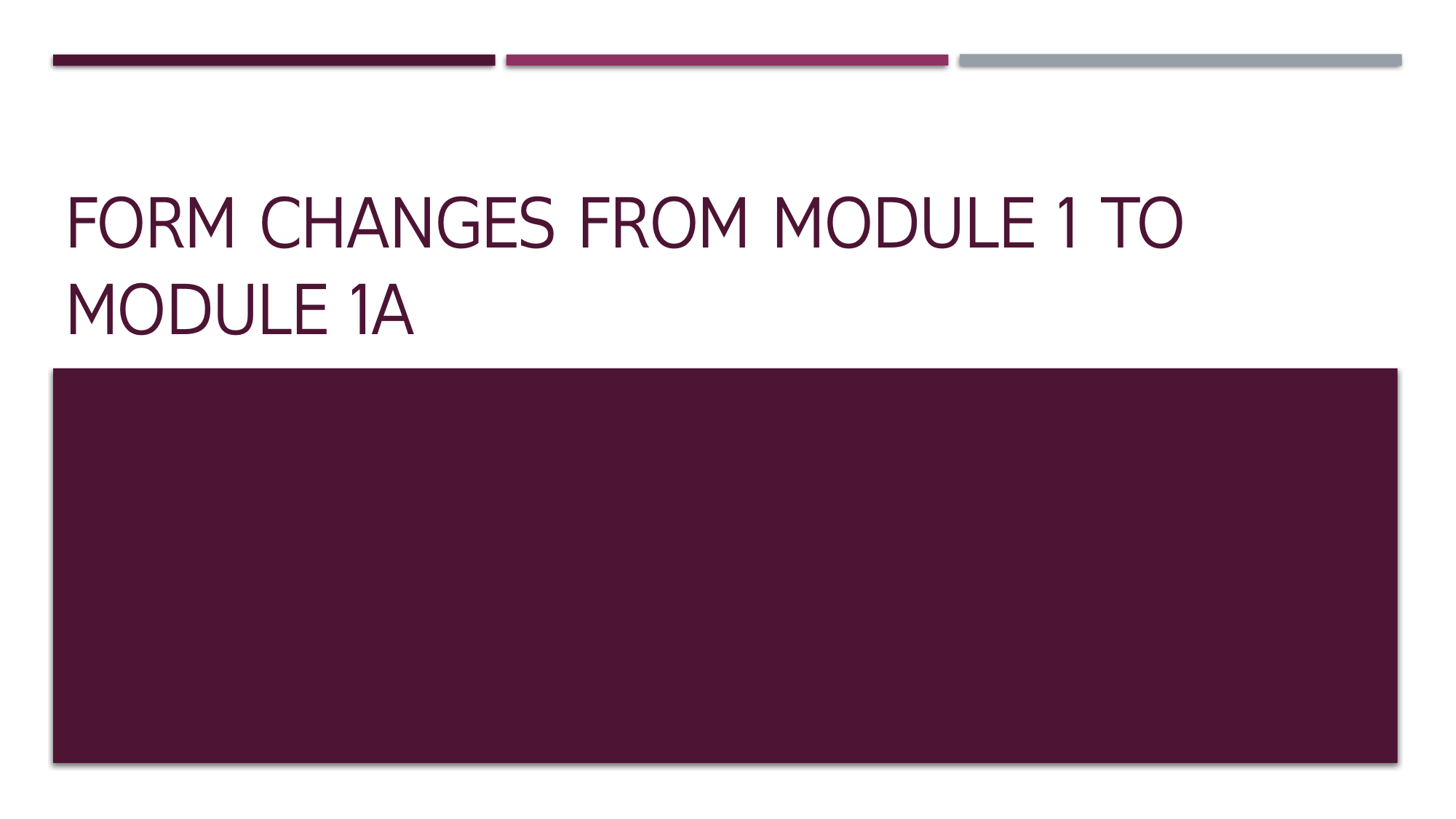

# Form Changes from Module 1 to Module 1A